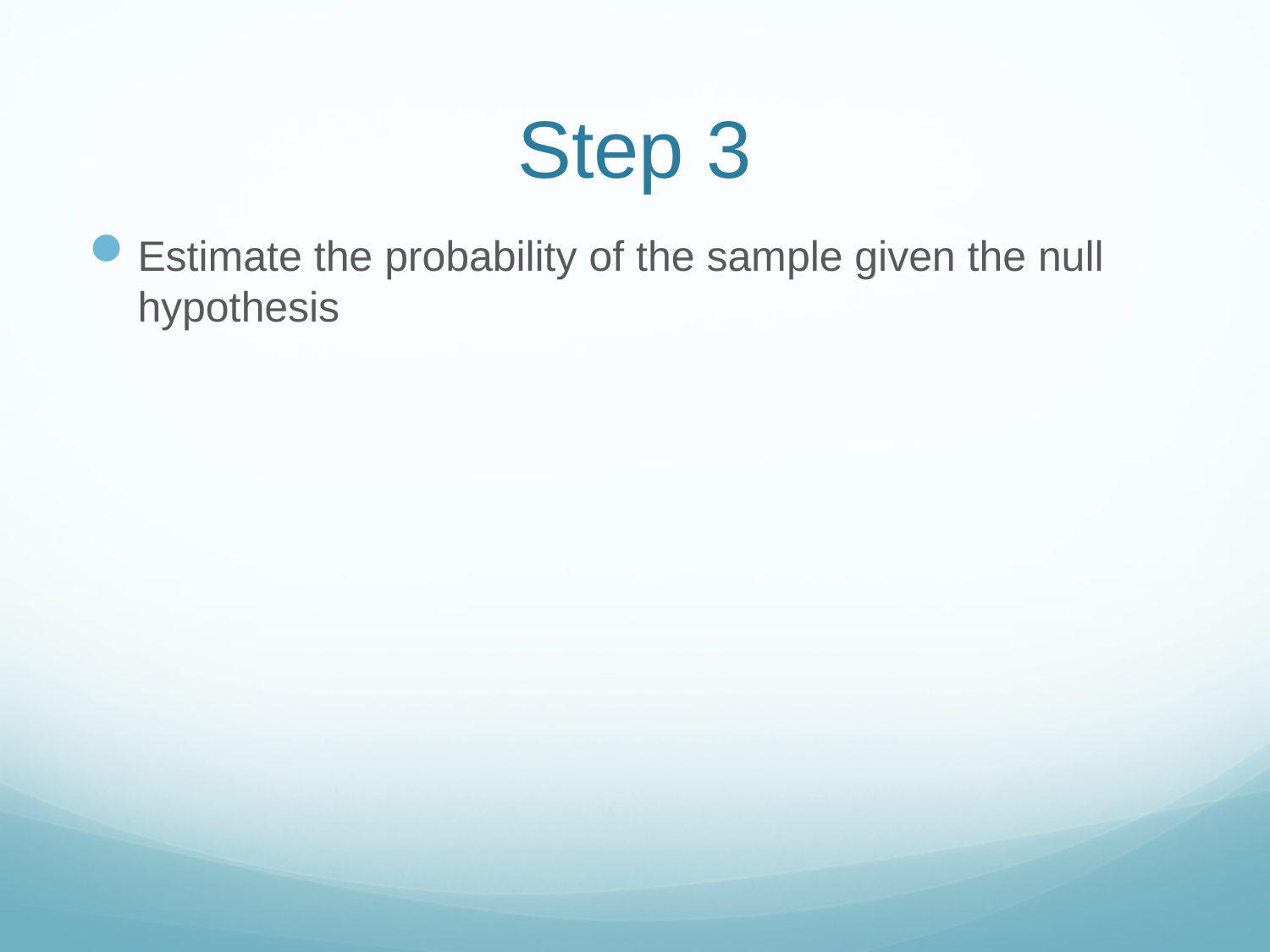

# Step 3
Estimate the probability of the sample given the null hypothesis